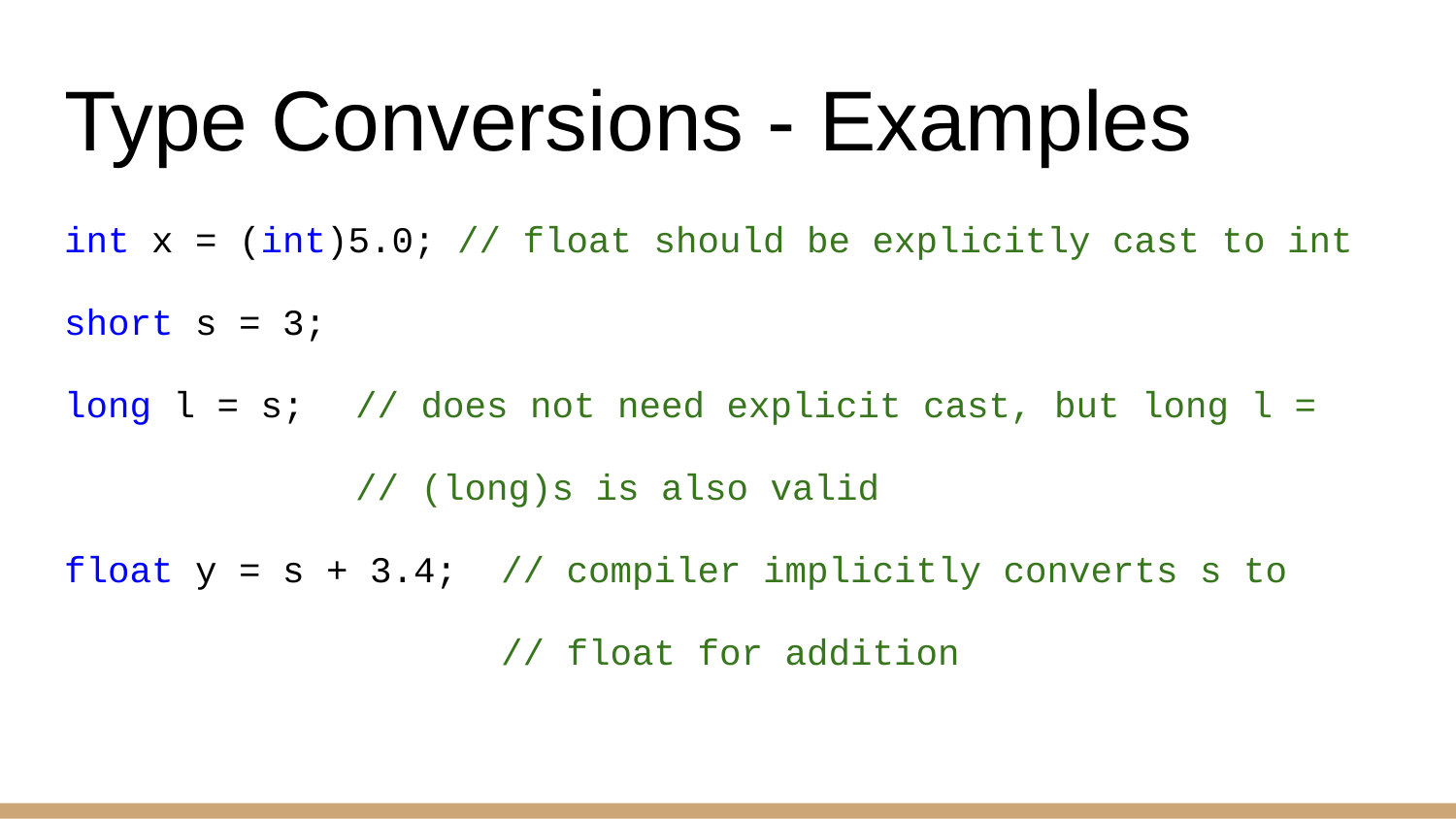

# Type Conversions - Examples
int x = (int)5.0; // float should be explicitly cast to int
short s = 3;
long l = s; 	// does not need explicit cast, but long l =
// (long)s is also valid
float y = s + 3.4;	// compiler implicitly converts s to
// float for addition